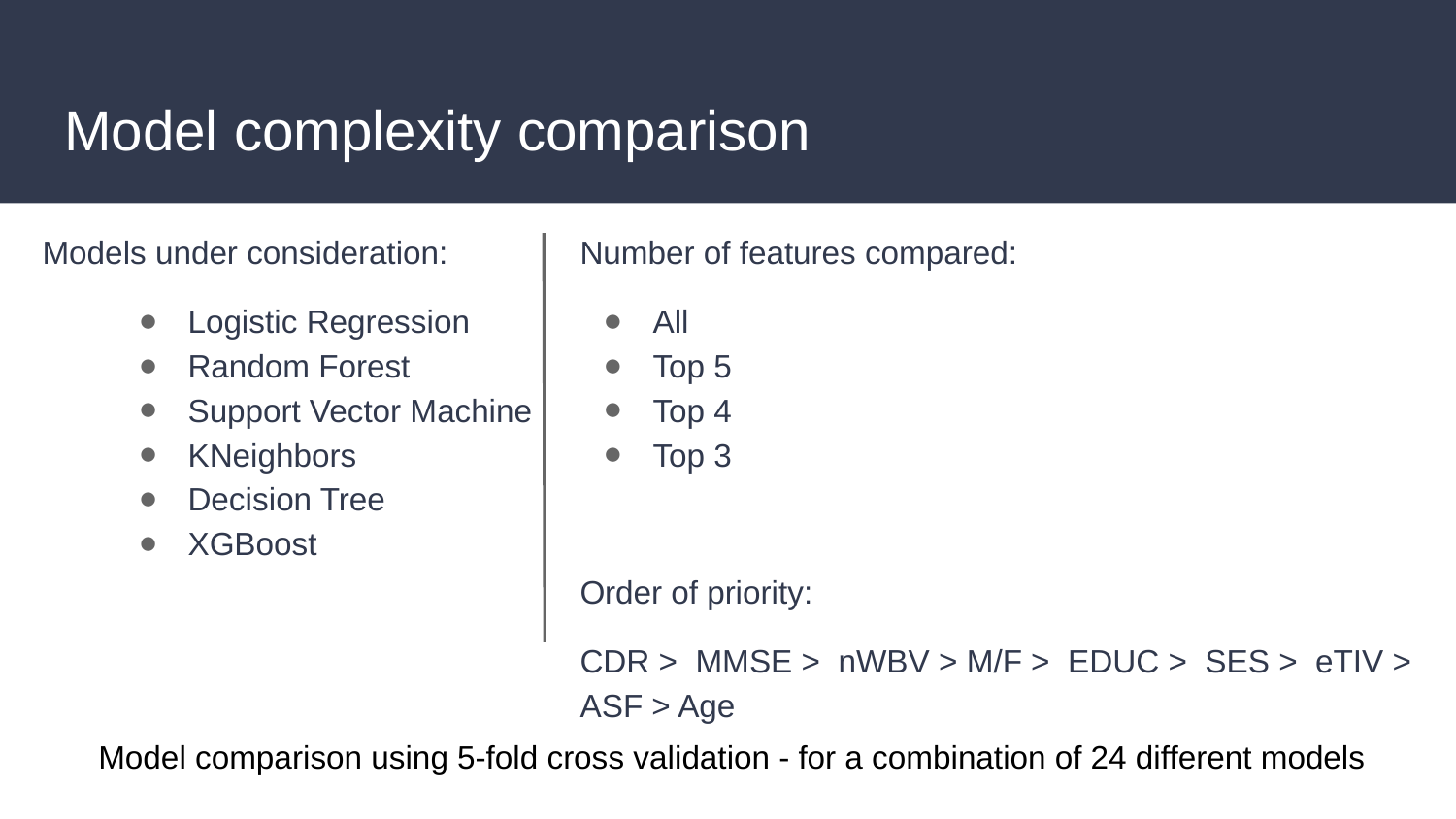

# Model complexity comparison
Models under consideration:
Logistic Regression
Random Forest
Support Vector Machine
KNeighbors
Decision Tree
XGBoost
Number of features compared:
All
Top 5
Top 4
Top 3

Order of priority:
CDR >  MMSE >  nWBV > M/F >  EDUC >  SES >  eTIV > ASF > Age
Model comparison using 5-fold cross validation - for a combination of 24 different models